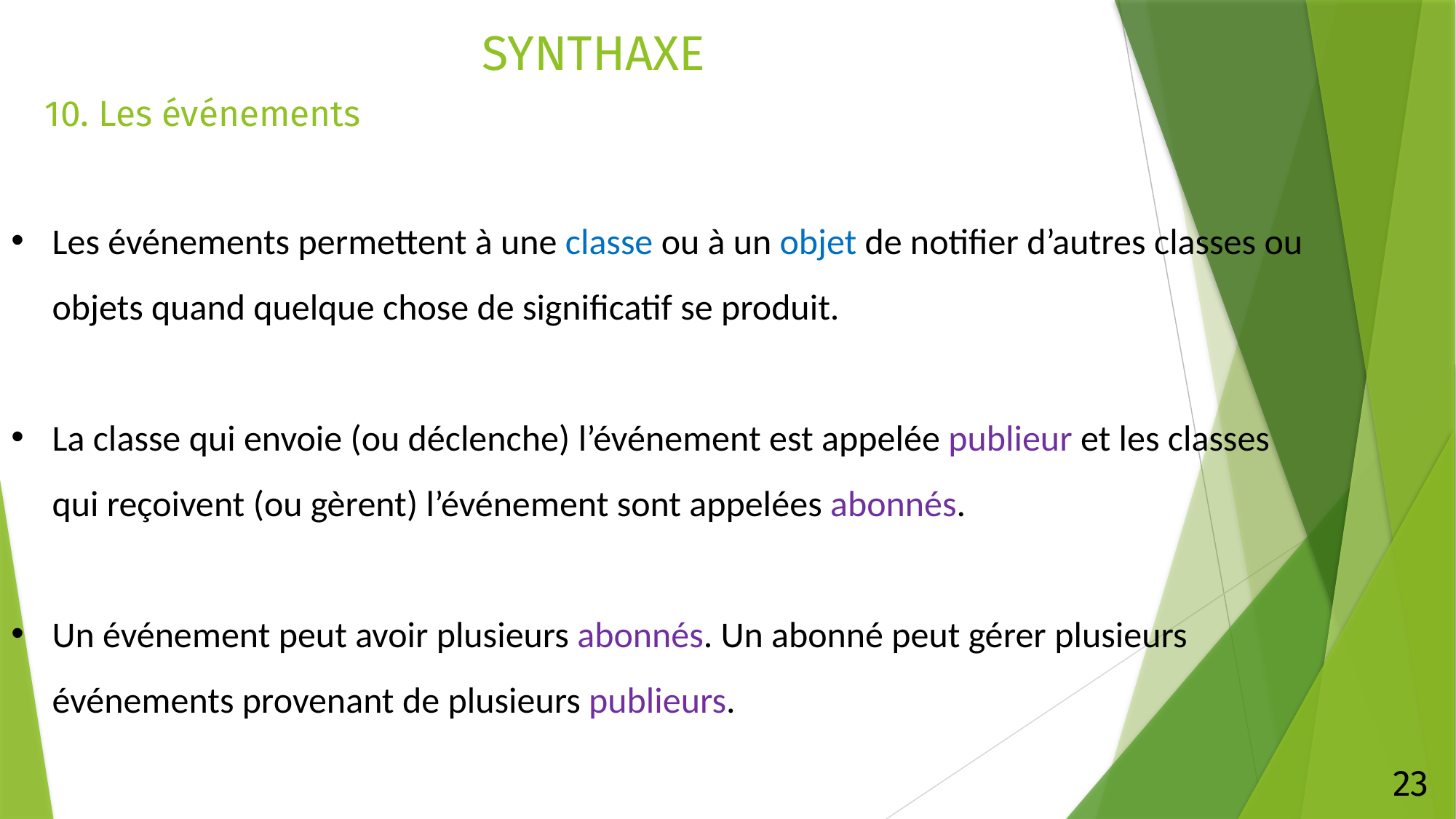

SYNTHAXE
# 10. Les événements

Les événements permettent à une classe ou à un objet de notifier d’autres classes ou objets quand quelque chose de significatif se produit.

La classe qui envoie (ou déclenche) l’événement est appelée publieur et les classes qui reçoivent (ou gèrent) l’événement sont appelées abonnés.

Un événement peut avoir plusieurs abonnés. Un abonné peut gérer plusieurs événements provenant de plusieurs publieurs.
23